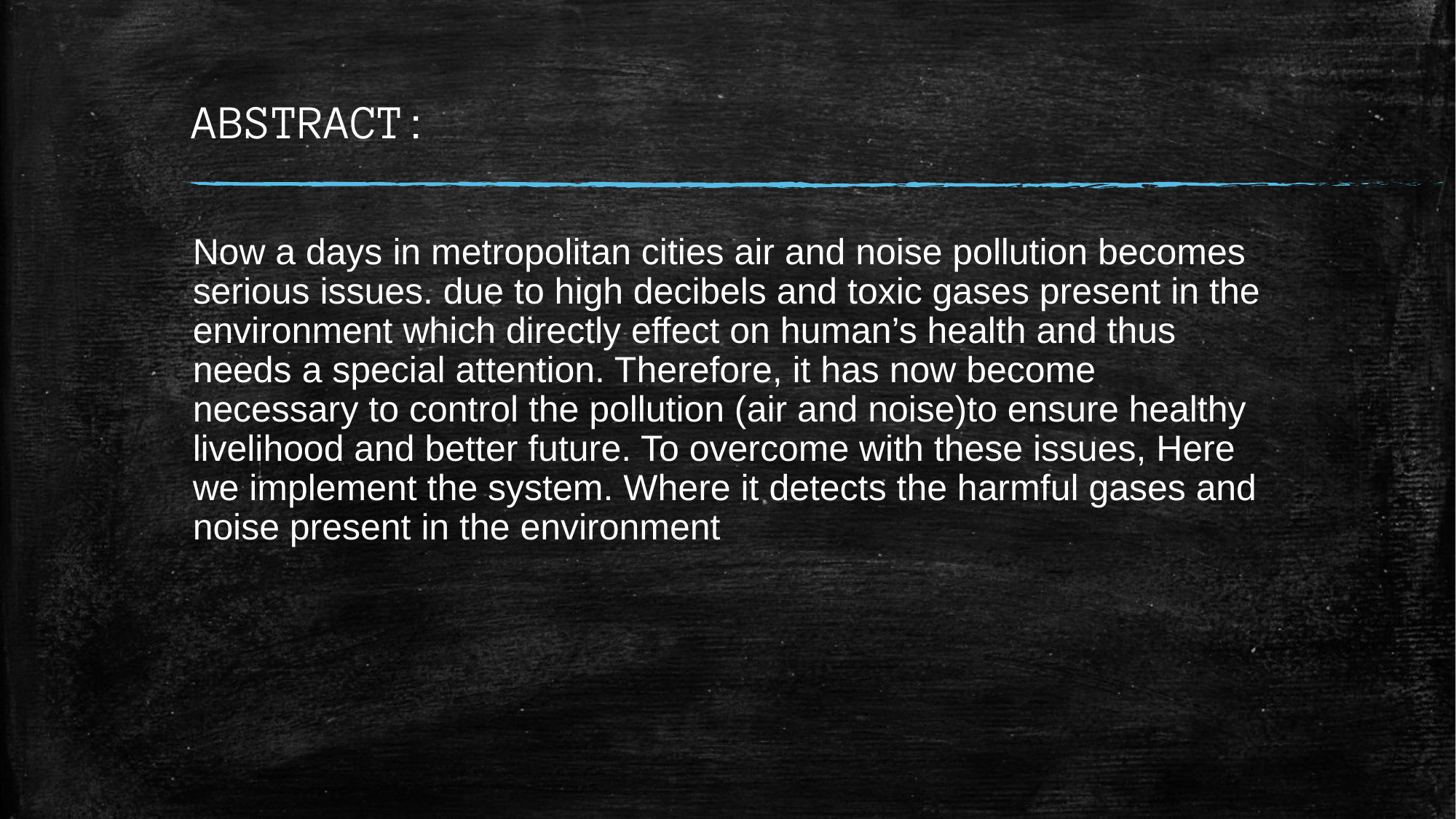

# ABSTRACT:
Now a days in metropolitan cities air and noise pollution becomes serious issues. due to high decibels and toxic gases present in the environment which directly effect on human’s health and thus needs a special attention. Therefore, it has now become necessary to control the pollution (air and noise)to ensure healthy livelihood and better future. To overcome with these issues, Here we implement the system. Where it detects the harmful gases and noise present in the environment